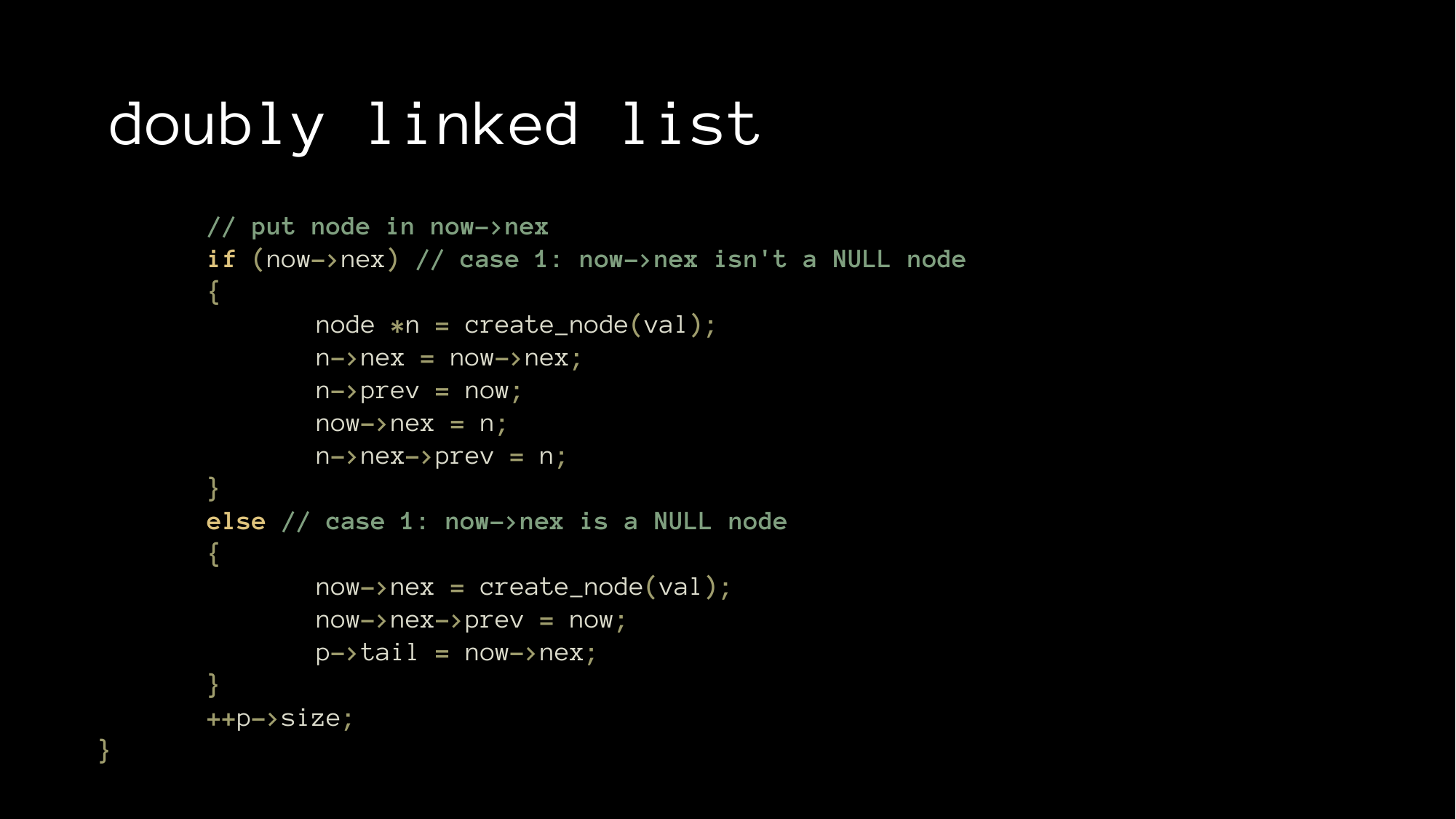

# doubly linked list
	// put node in now->nex
	if (now->nex) // case 1: now->nex isn't a NULL node
	{
		node *n = create_node(val);
		n->nex = now->nex;
		n->prev = now;
		now->nex = n;
		n->nex->prev = n;
	}
	else // case 1: now->nex is a NULL node
	{
		now->nex = create_node(val);
		now->nex->prev = now;
		p->tail = now->nex;
	}
	++p->size;
}